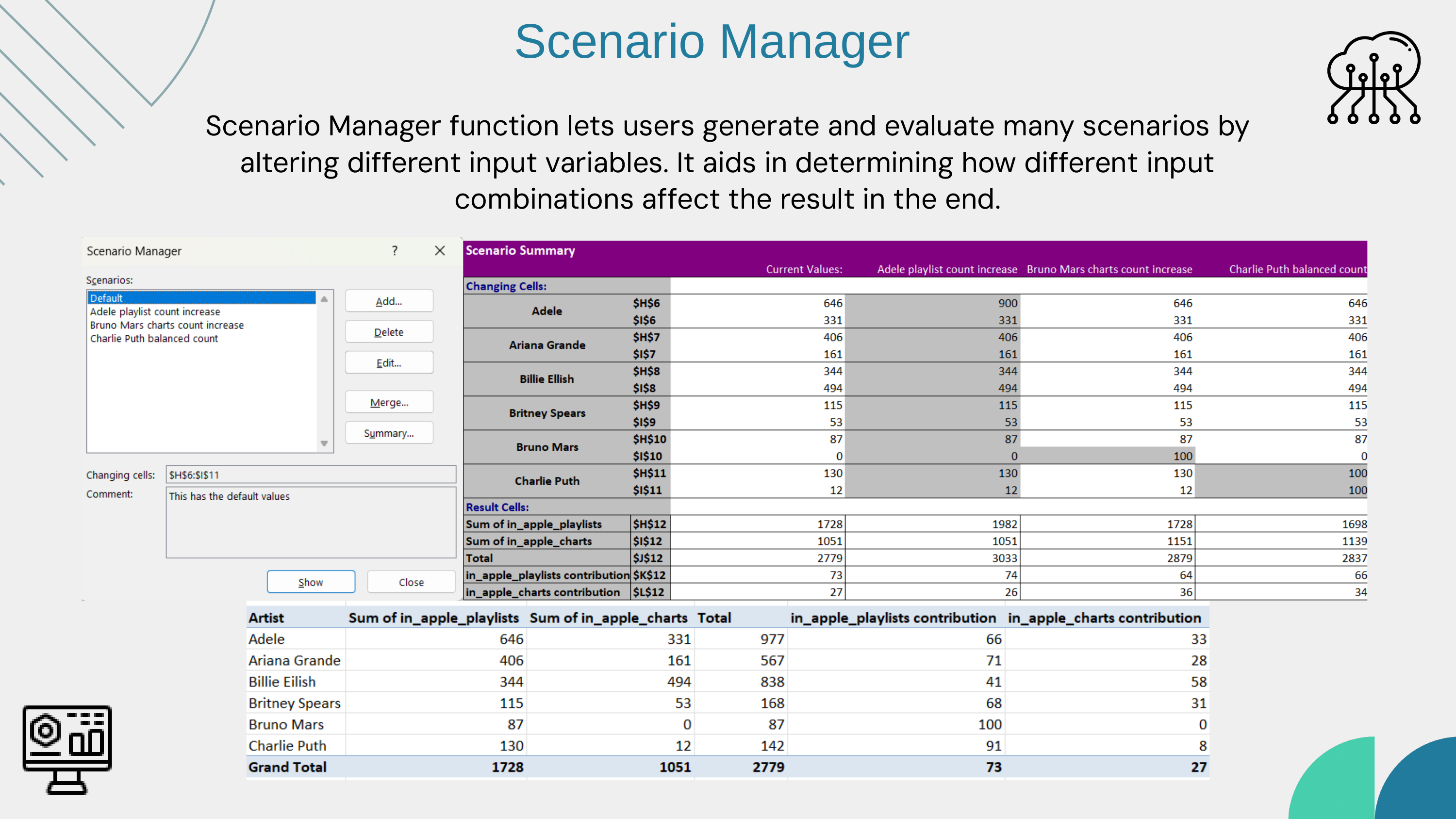

Scenario Manager

Scenario Manager function lets users generate and evaluate many scenarios by altering different input variables. It aids in determining how different input combinations affect the result in the end.